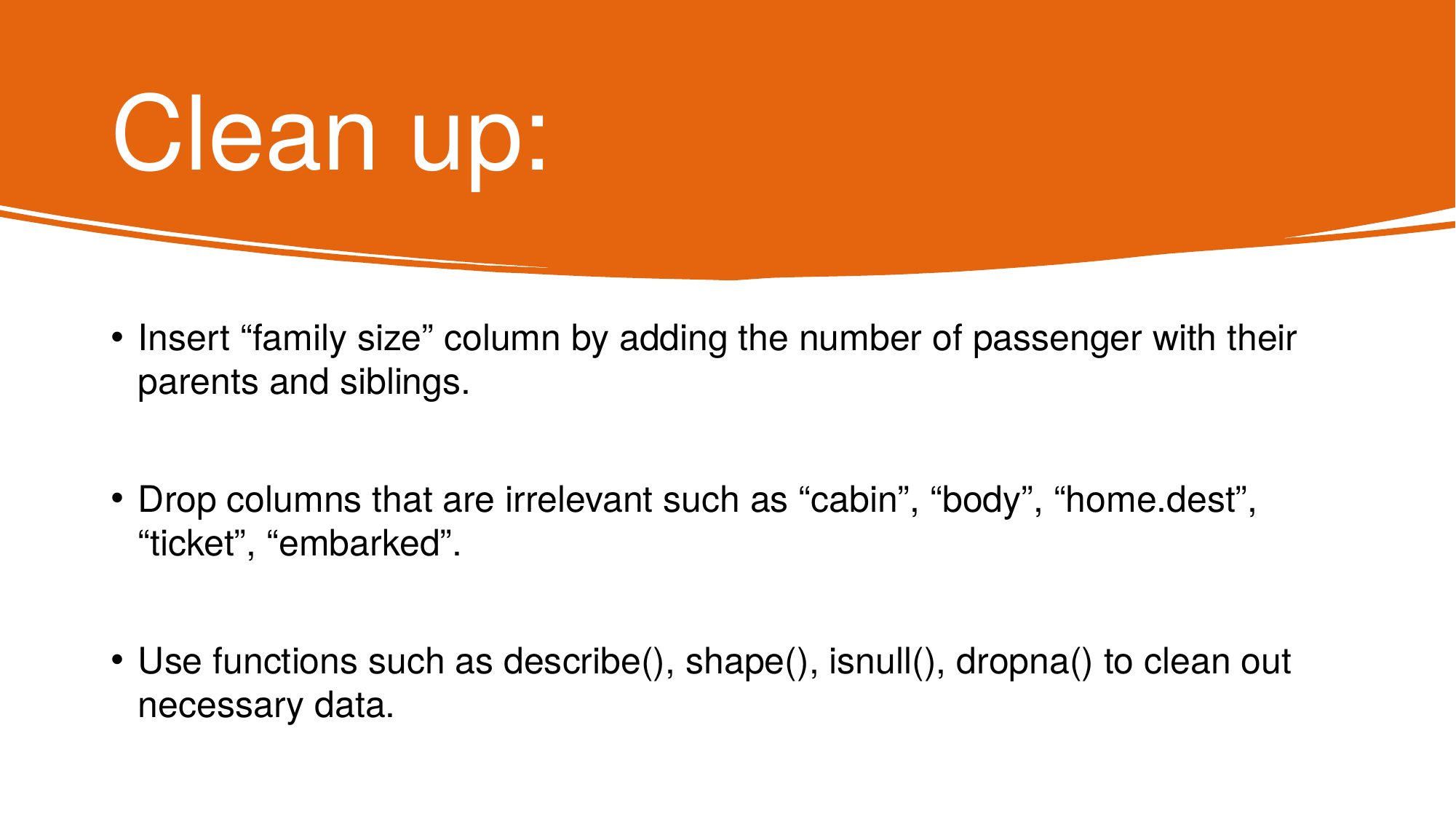

# Clean up:
Insert “family size” column by adding the number of passenger with their parents and siblings.

Drop columns that are irrelevant such as “cabin”, “body”, “home.dest”, “ticket”, “embarked”.

Use functions such as describe(), shape(), isnull(), dropna() to clean out necessary data.